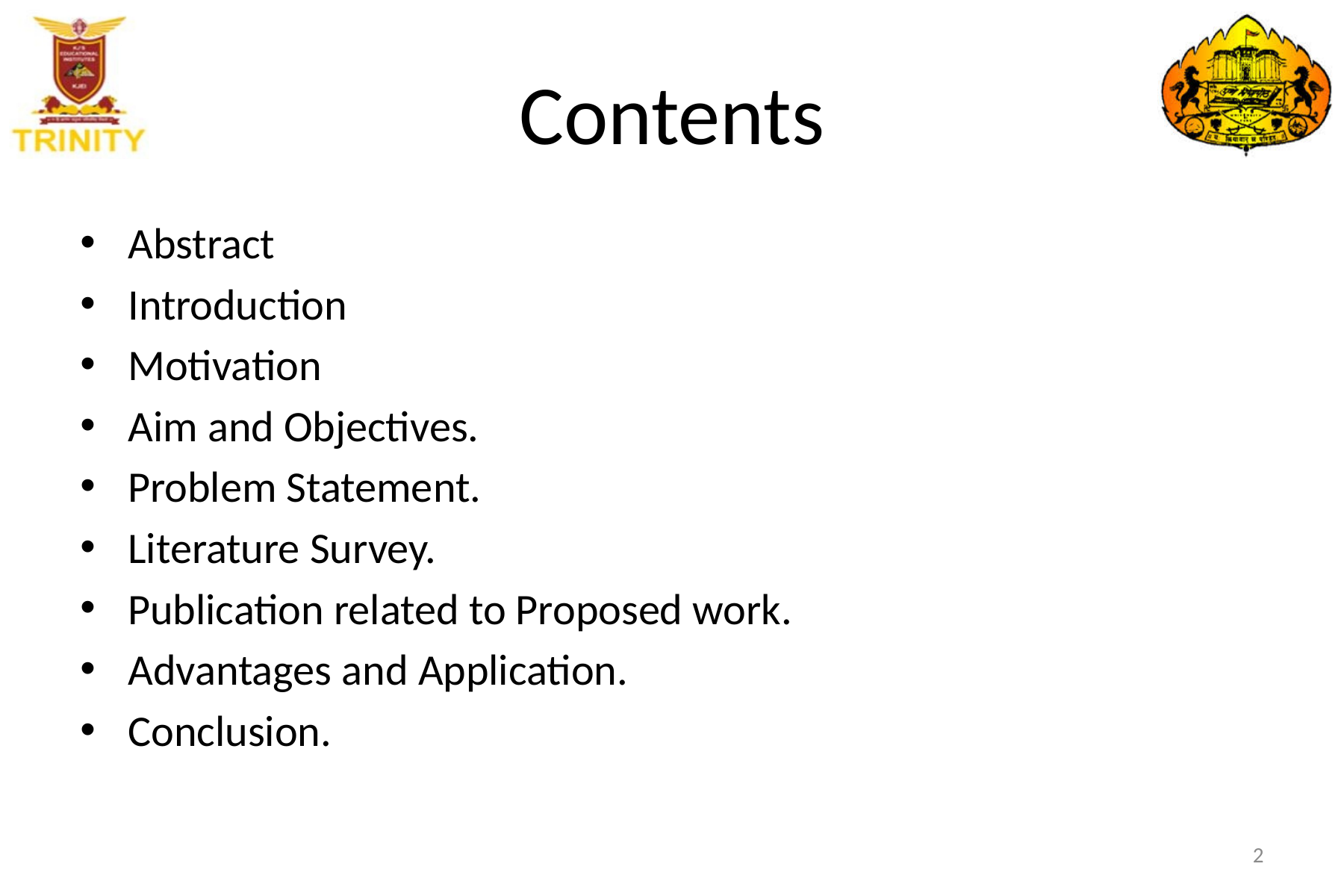

# Contents
Abstract
Introduction
Motivation
Aim and Objectives.
Problem Statement.
Literature Survey.
Publication related to Proposed work.
Advantages and Application.
Conclusion.

2